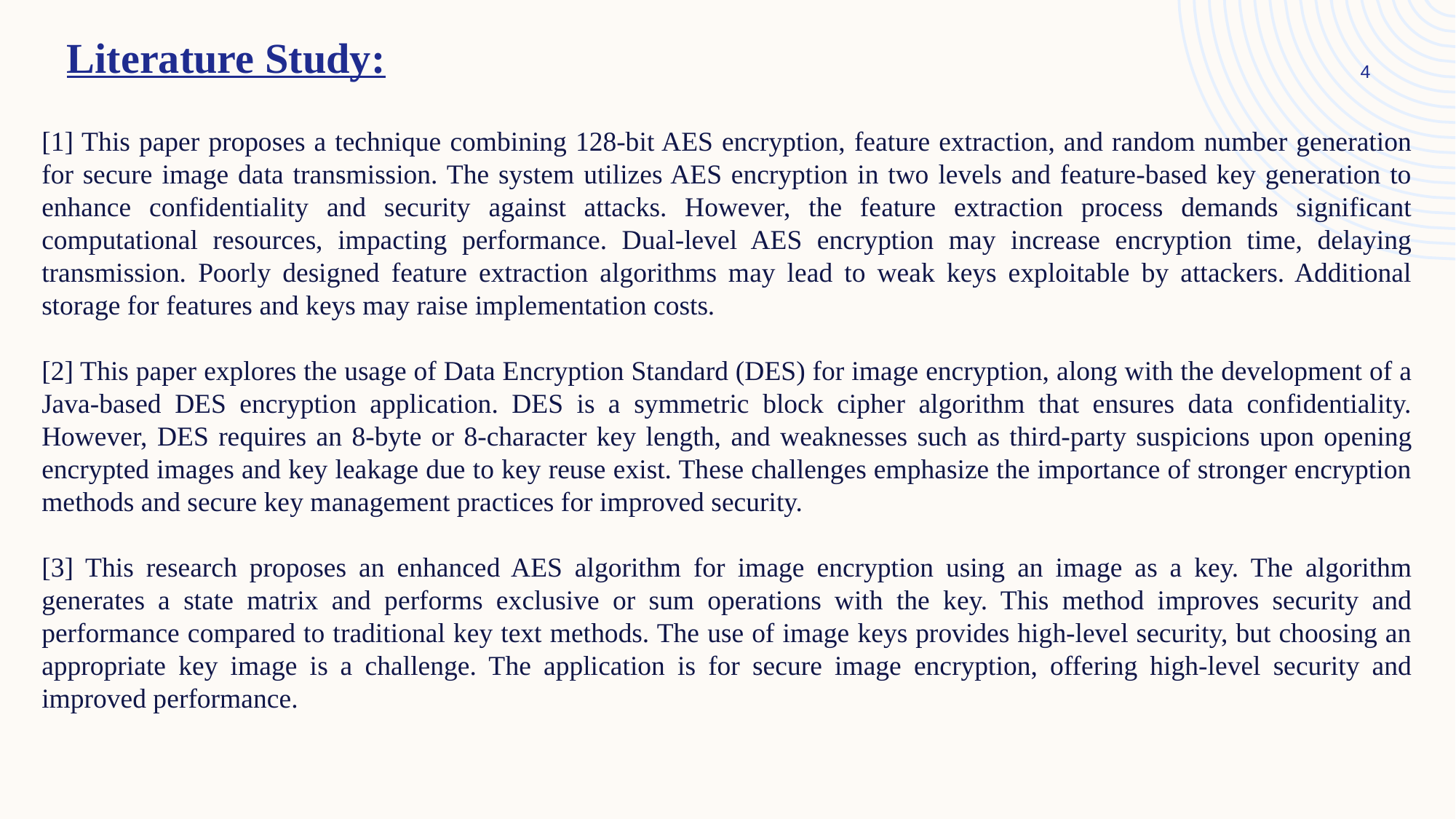

# Literature Study:
4
[1] This paper proposes a technique combining 128-bit AES encryption, feature extraction, and random number generation for secure image data transmission. The system utilizes AES encryption in two levels and feature-based key generation to enhance confidentiality and security against attacks. However, the feature extraction process demands significant computational resources, impacting performance. Dual-level AES encryption may increase encryption time, delaying transmission. Poorly designed feature extraction algorithms may lead to weak keys exploitable by attackers. Additional storage for features and keys may raise implementation costs.

[2] This paper explores the usage of Data Encryption Standard (DES) for image encryption, along with the development of a Java-based DES encryption application. DES is a symmetric block cipher algorithm that ensures data confidentiality. However, DES requires an 8-byte or 8-character key length, and weaknesses such as third-party suspicions upon opening encrypted images and key leakage due to key reuse exist. These challenges emphasize the importance of stronger encryption methods and secure key management practices for improved security.

[3] This research proposes an enhanced AES algorithm for image encryption using an image as a key. The algorithm generates a state matrix and performs exclusive or sum operations with the key. This method improves security and performance compared to traditional key text methods. The use of image keys provides high-level security, but choosing an appropriate key image is a challenge. The application is for secure image encryption, offering high-level security and improved performance.